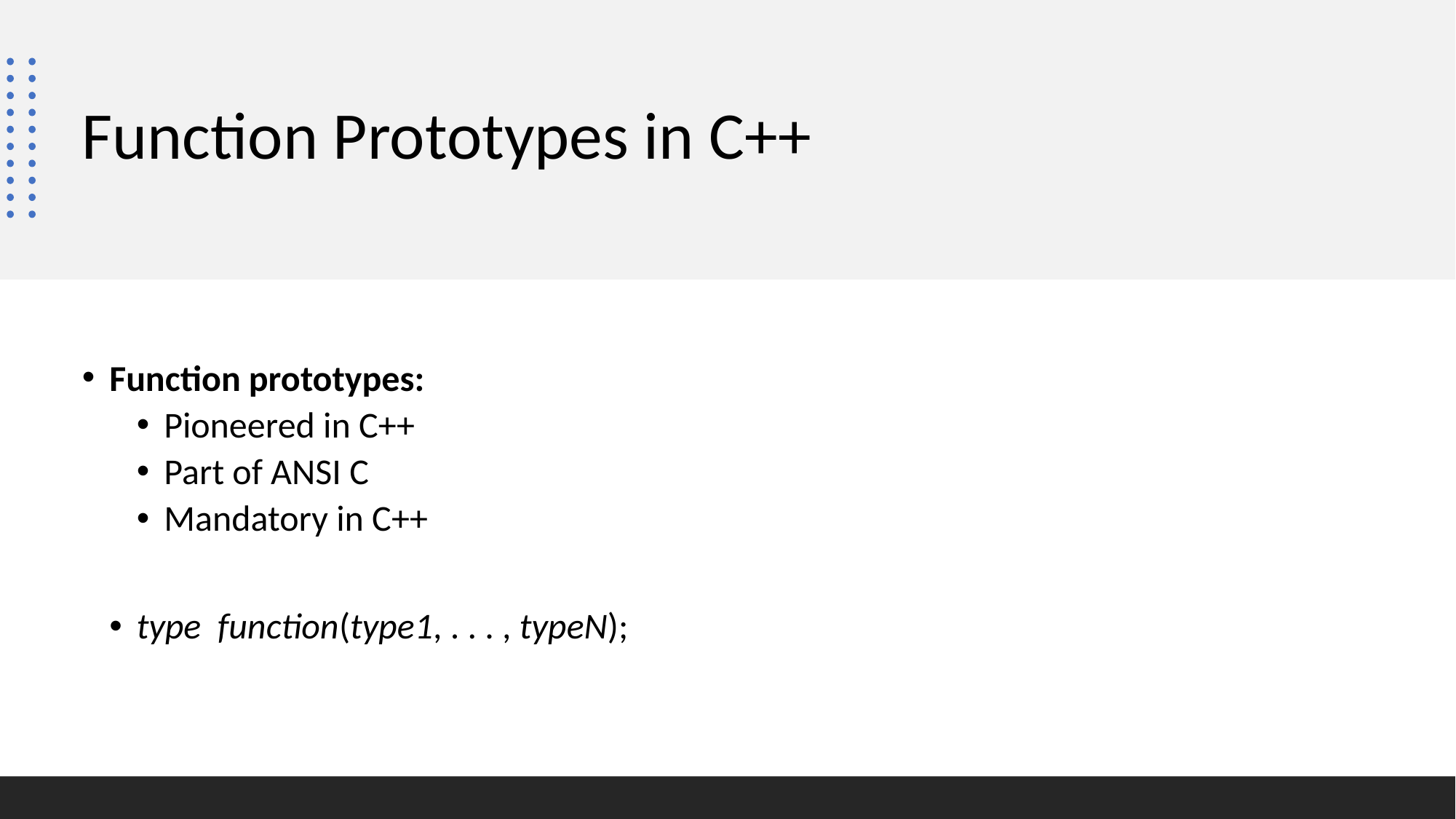

# Function Prototypes in C++

Function prototypes:
Pioneered in C++
Part of ANSI C
Mandatory in C++

type  function(type1, . . . , typeN);